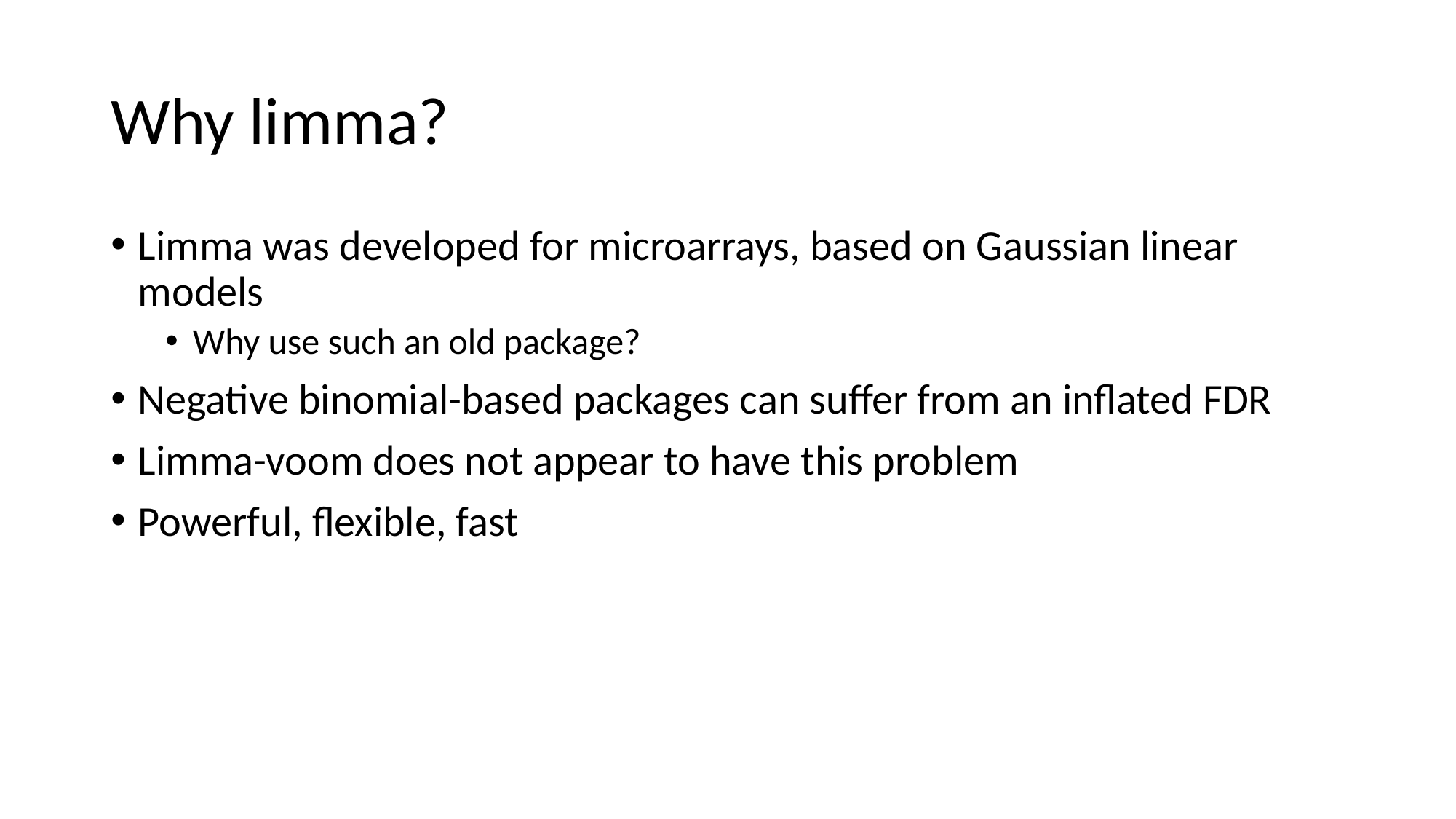

# Why limma?
Limma was developed for microarrays, based on Gaussian linear models
Why use such an old package?
Negative binomial-based packages can suffer from an inflated FDR
Limma-voom does not appear to have this problem
Powerful, flexible, fast